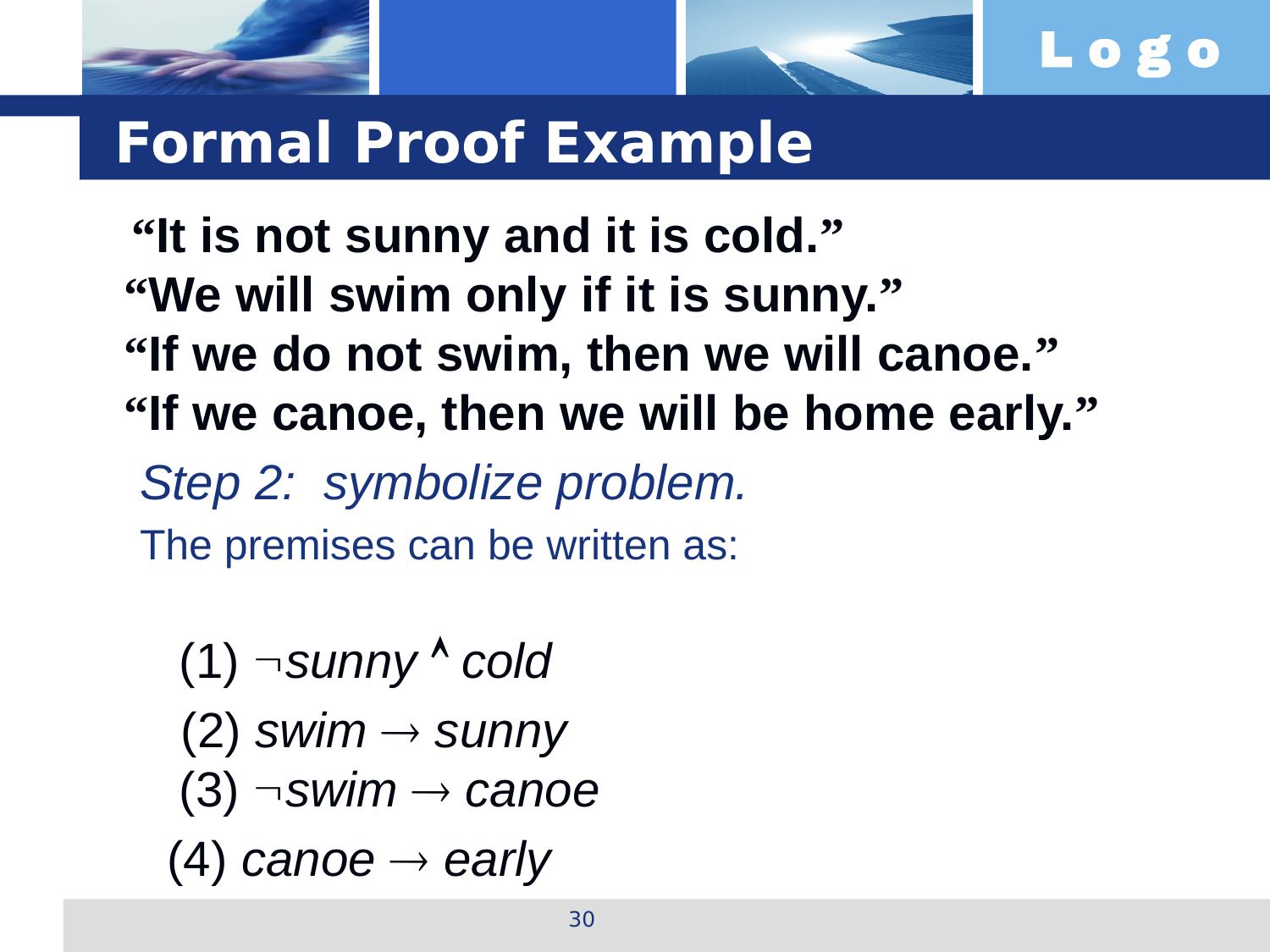

# Formal Proof Example
    “It is not sunny and it is cold.”
“We will swim only if it is sunny.”
“If we do not swim, then we will canoe.”
“If we canoe, then we will be home early.”
Step 2:  symbolize problem.
The premises can be written as:
(1) ¬sunny ∧ cold
   (2) swim → sunny
(3) ¬swim → canoe
  (4) canoe → early

30